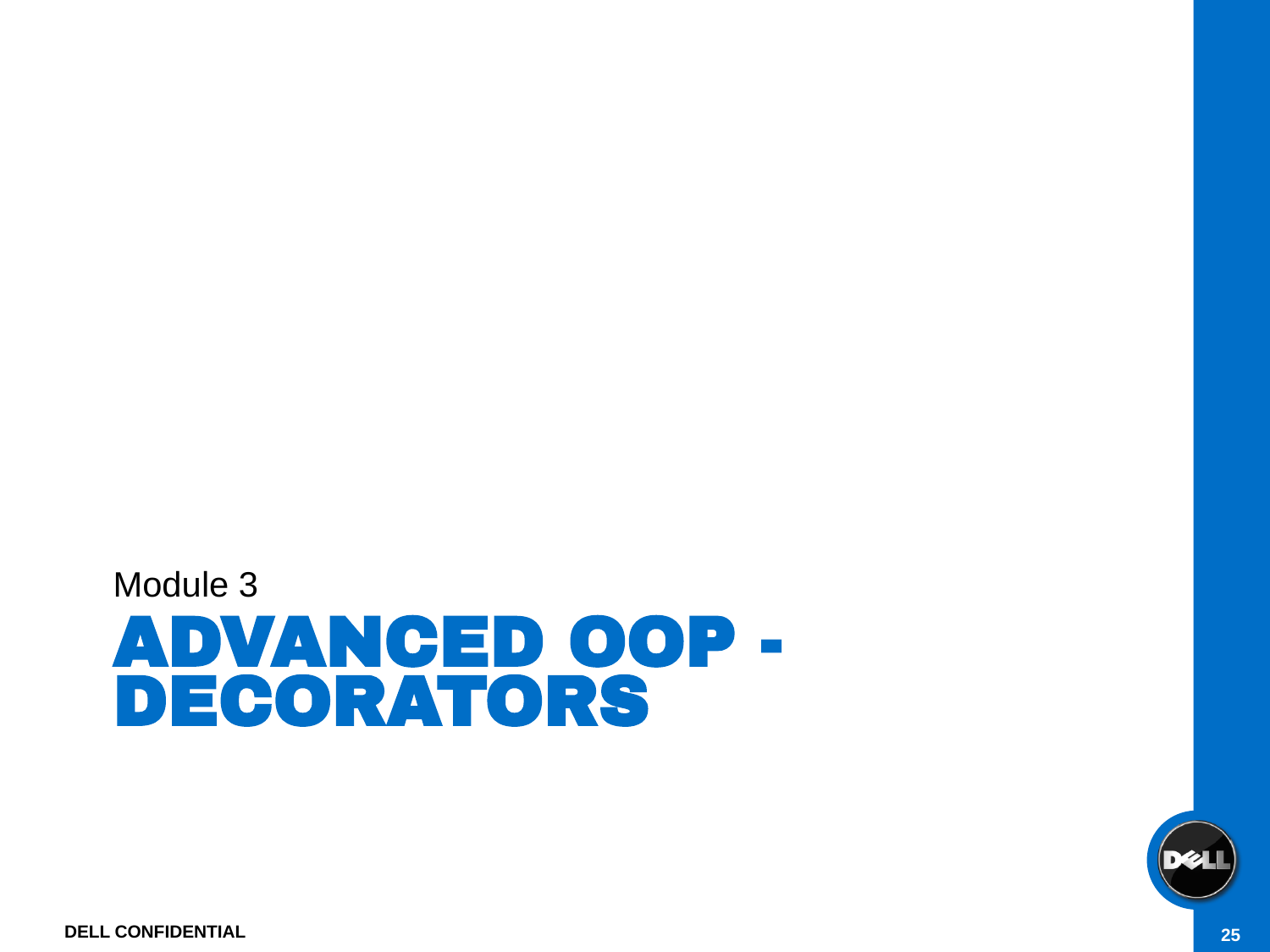

Module 3
# Advanced oop - decorators
DELL CONFIDENTIAL
25